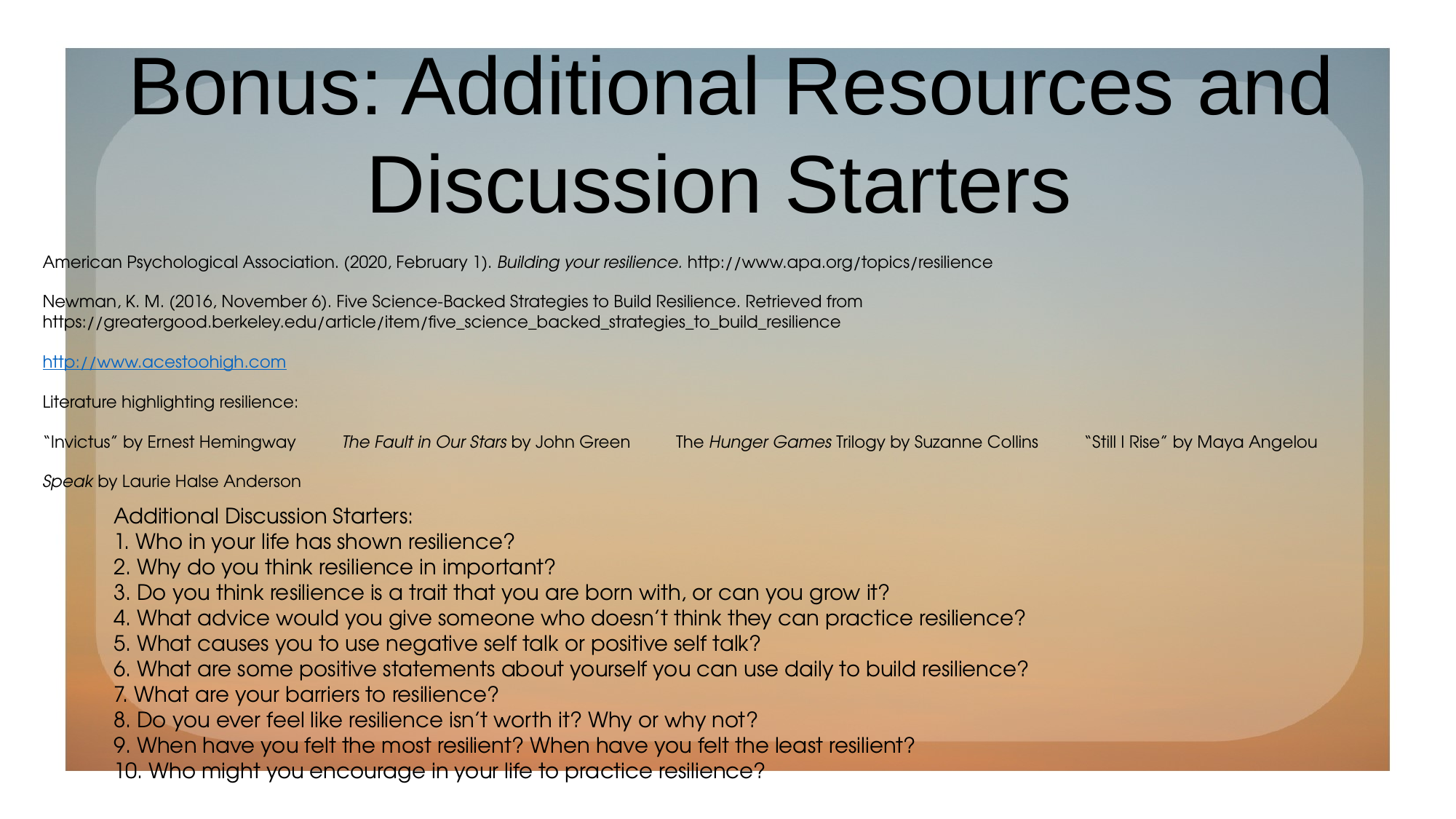

Bonus: Additional Resources and Discussion Starters
American Psychological Association. (2020, February 1). Building your resilience. http://www.apa.org/topics/resilience
Newman, K. M. (2016, November 6). Five Science-Backed Strategies to Build Resilience. Retrieved from https://greatergood.berkeley.edu/article/item/five_science_backed_strategies_to_build_resilience

http://www.acestoohigh.com

Literature highlighting resilience:

“Invictus” by Ernest Hemingway          The Fault in Our Stars by John Green          The Hunger Games Trilogy by Suzanne Collins          “Still I Rise” by Maya Angelou
Speak by Laurie Halse Anderson

Additional Discussion Starters:
1. Who in your life has shown resilience?
2. Why do you think resilience in important?
3. Do you think resilience is a trait that you are born with, or can you grow it?
4. What advice would you give someone who doesn’t think they can practice resilience?
5. What causes you to use negative self talk or positive self talk?
6. What are some positive statements about yourself you can use daily to build resilience?
7. What are your barriers to resilience?
8. Do you ever feel like resilience isn’t worth it? Why or why not?
9. When have you felt the most resilient? When have you felt the least resilient?
10. Who might you encourage in your life to practice resilience?